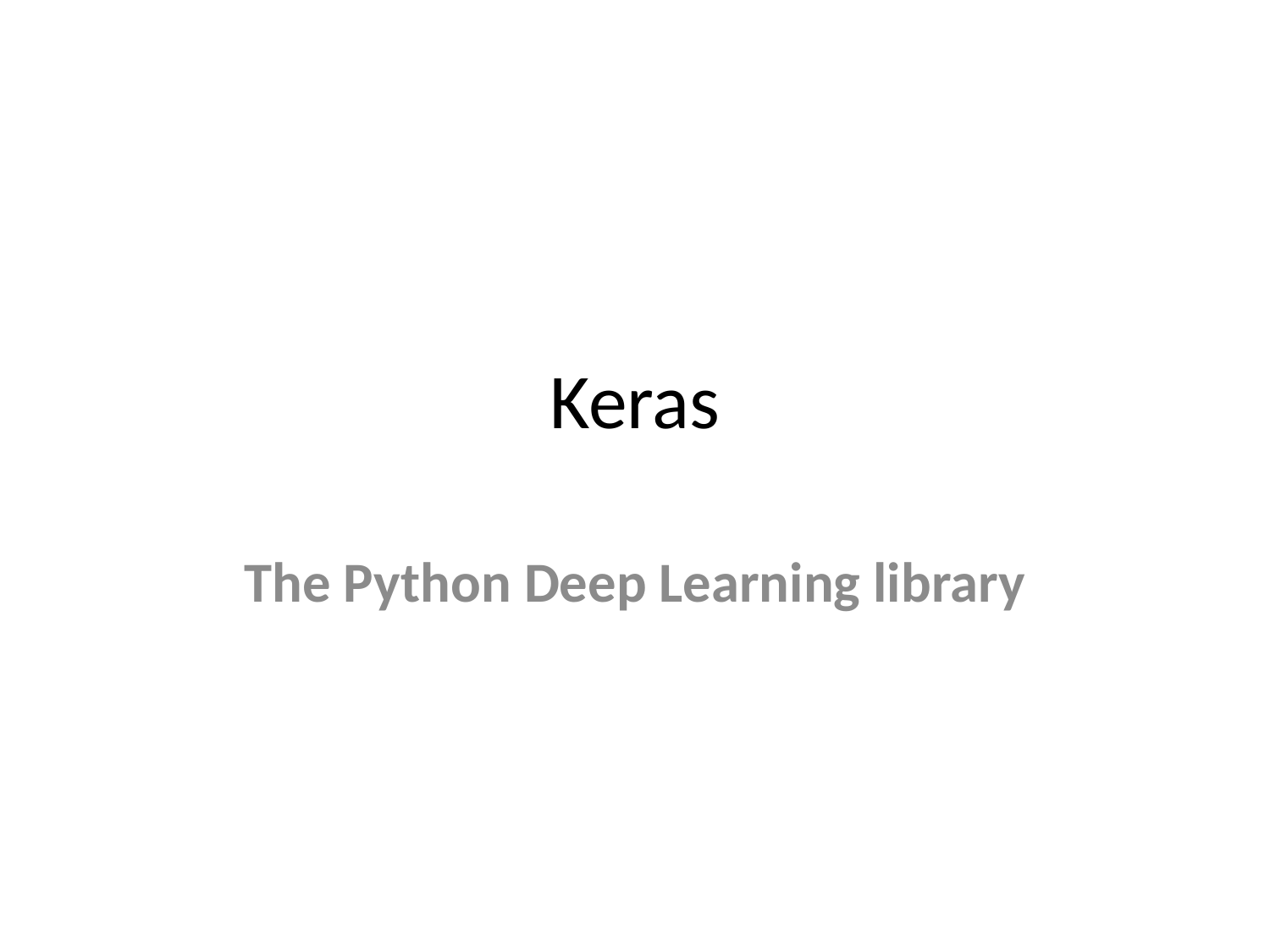

# Keras
The Python Deep Learning library